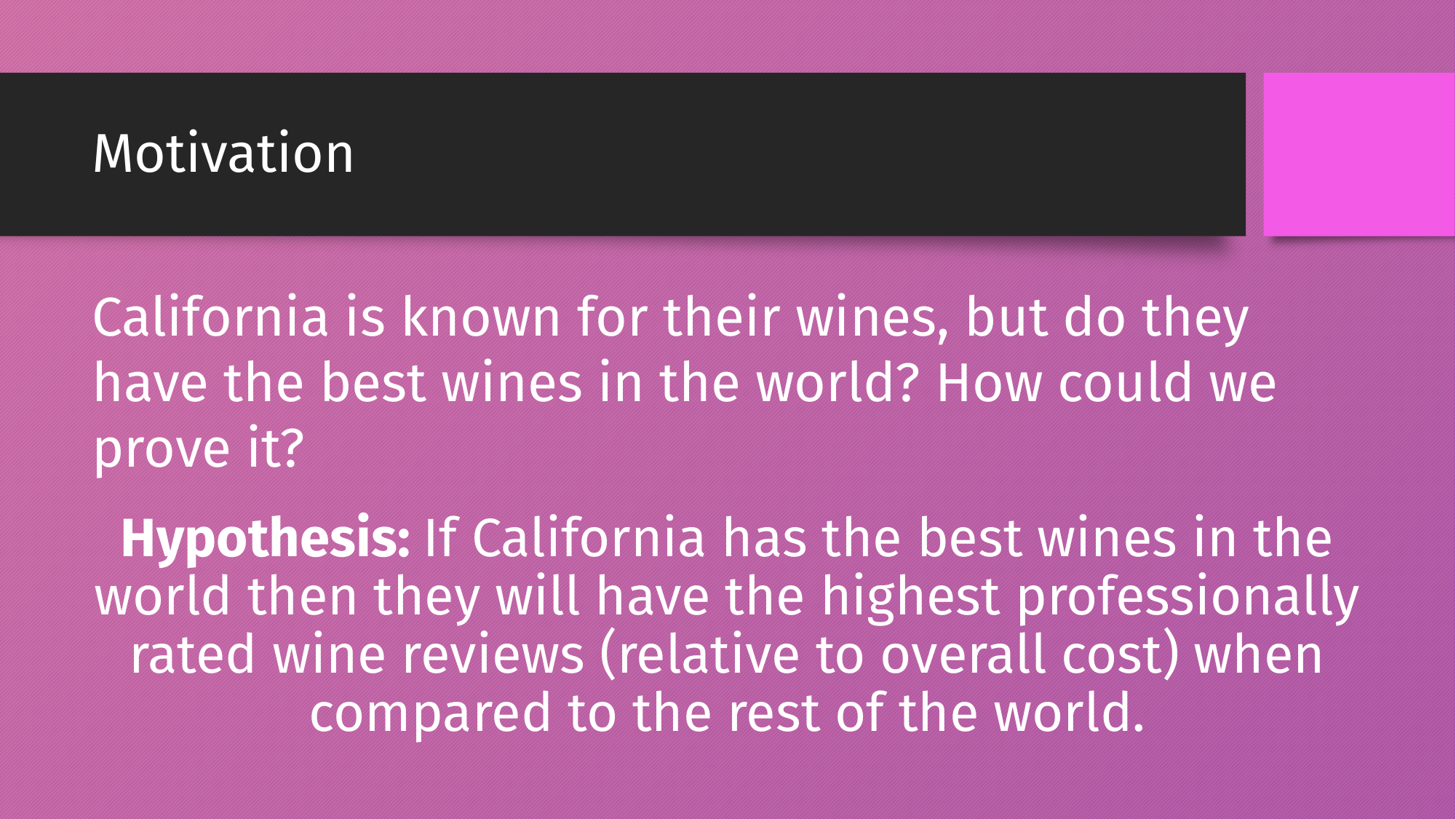

# Motivation
California is known for their wines, but do they have the best wines in the world? How could we prove it?
Hypothesis: If California has the best wines in the world then they will have the highest professionally rated wine reviews (relative to overall cost) when compared to the rest of the world.